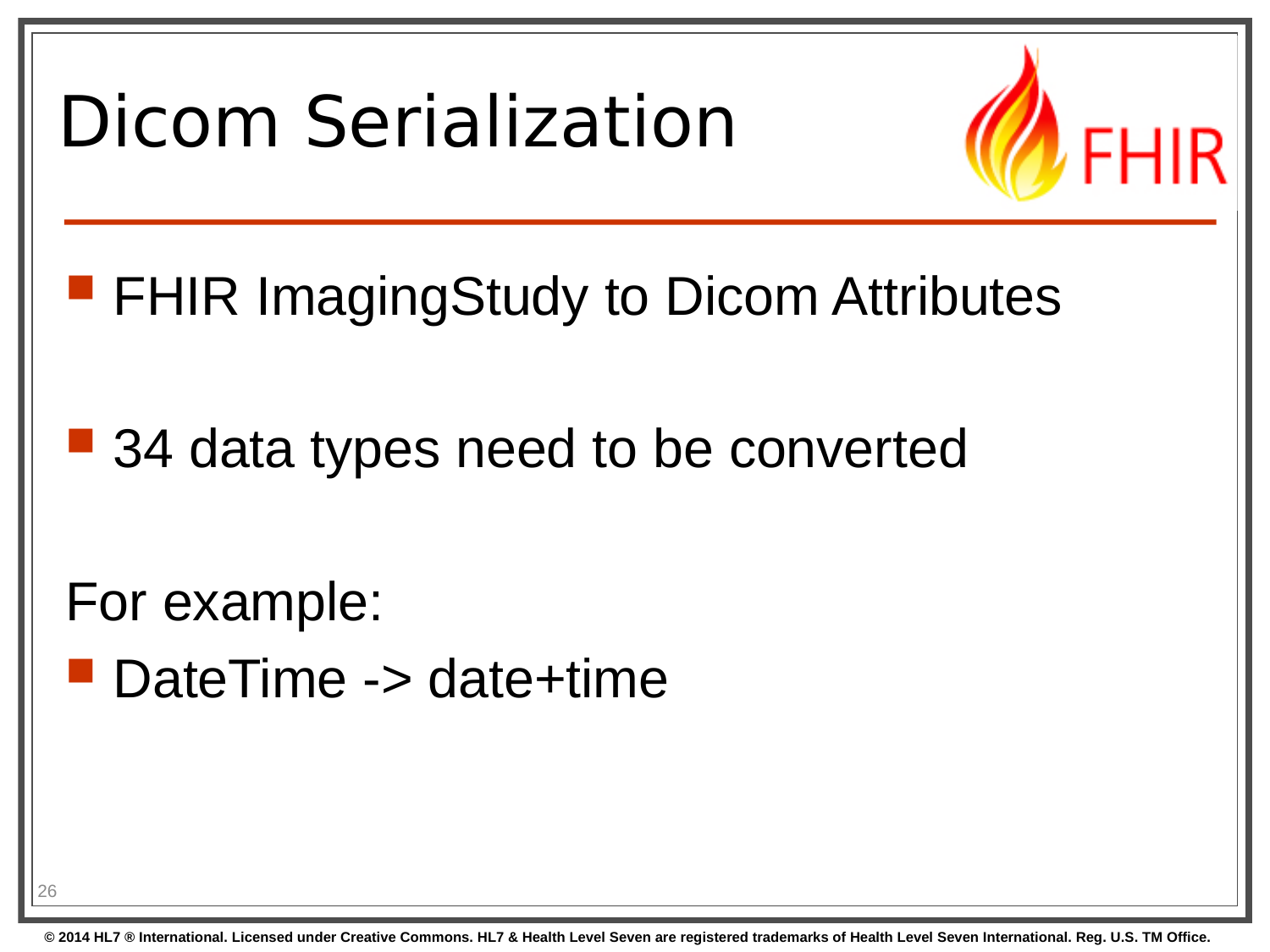

# Dicom Serialization
FHIR ImagingStudy to Dicom Attributes

34 data types need to be converted

For example:
DateTime -> date+time

26